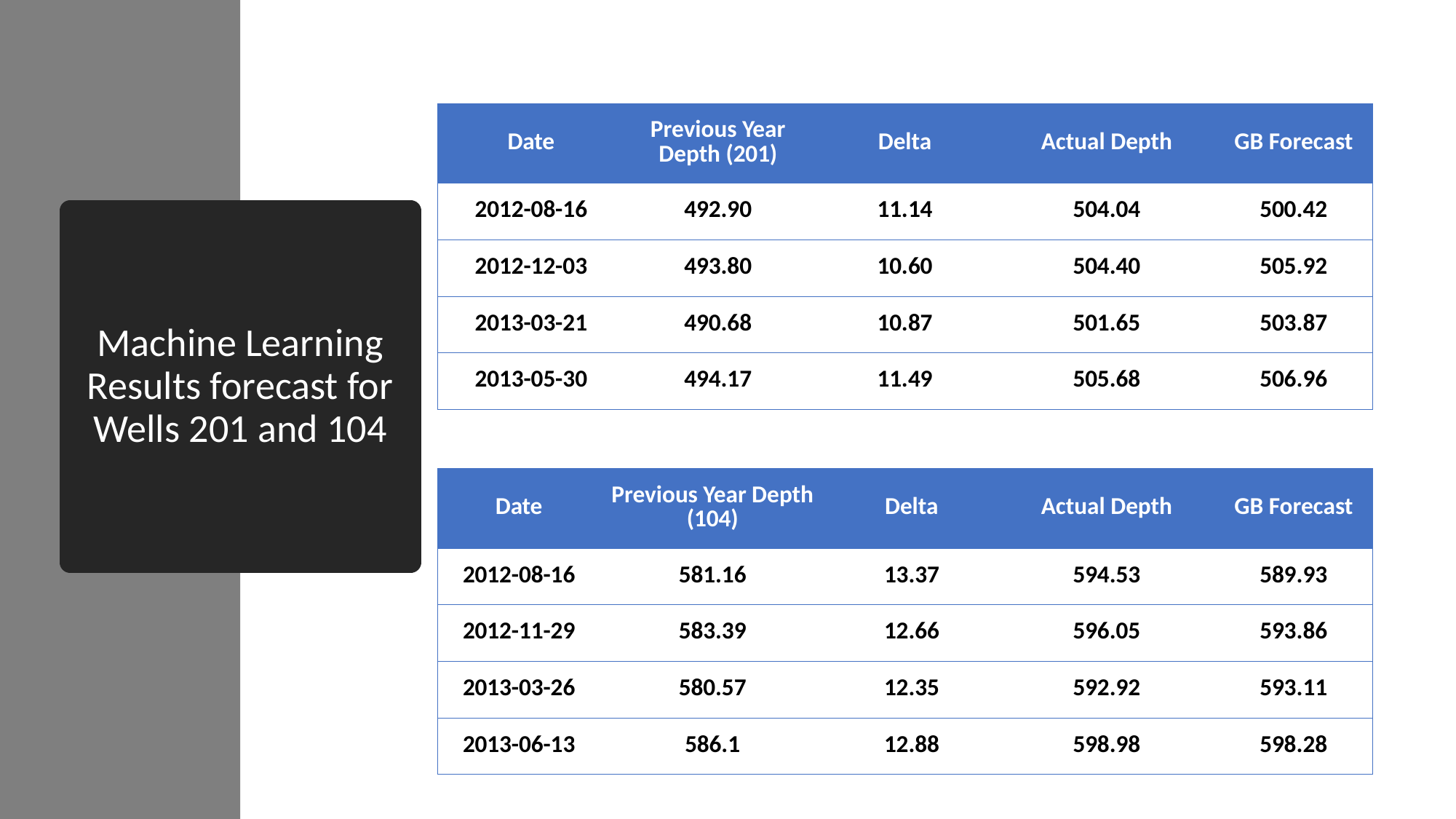

| Date | Previous Year Depth (201) | Delta | Actual Depth | GB Forecast |
| --- | --- | --- | --- | --- |
| 2012-08-16 | 492.90 | 11.14 | 504.04 | 500.42 |
| 2012-12-03 | 493.80 | 10.60 | 504.40 | 505.92 |
| 2013-03-21 | 490.68 | 10.87 | 501.65 | 503.87 |
| 2013-05-30 | 494.17 | 11.49 | 505.68 | 506.96 |
# Machine Learning Results forecast for Wells 201 and 104
| Date | Previous Year Depth (104) | Delta | Actual Depth | GB Forecast |
| --- | --- | --- | --- | --- |
| 2012-08-16 | 581.16 | 13.37 | 594.53 | 589.93 |
| 2012-11-29 | 583.39 | 12.66 | 596.05 | 593.86 |
| 2013-03-26 | 580.57 | 12.35 | 592.92 | 593.11 |
| 2013-06-13 | 586.1 | 12.88 | 598.98 | 598.28 |